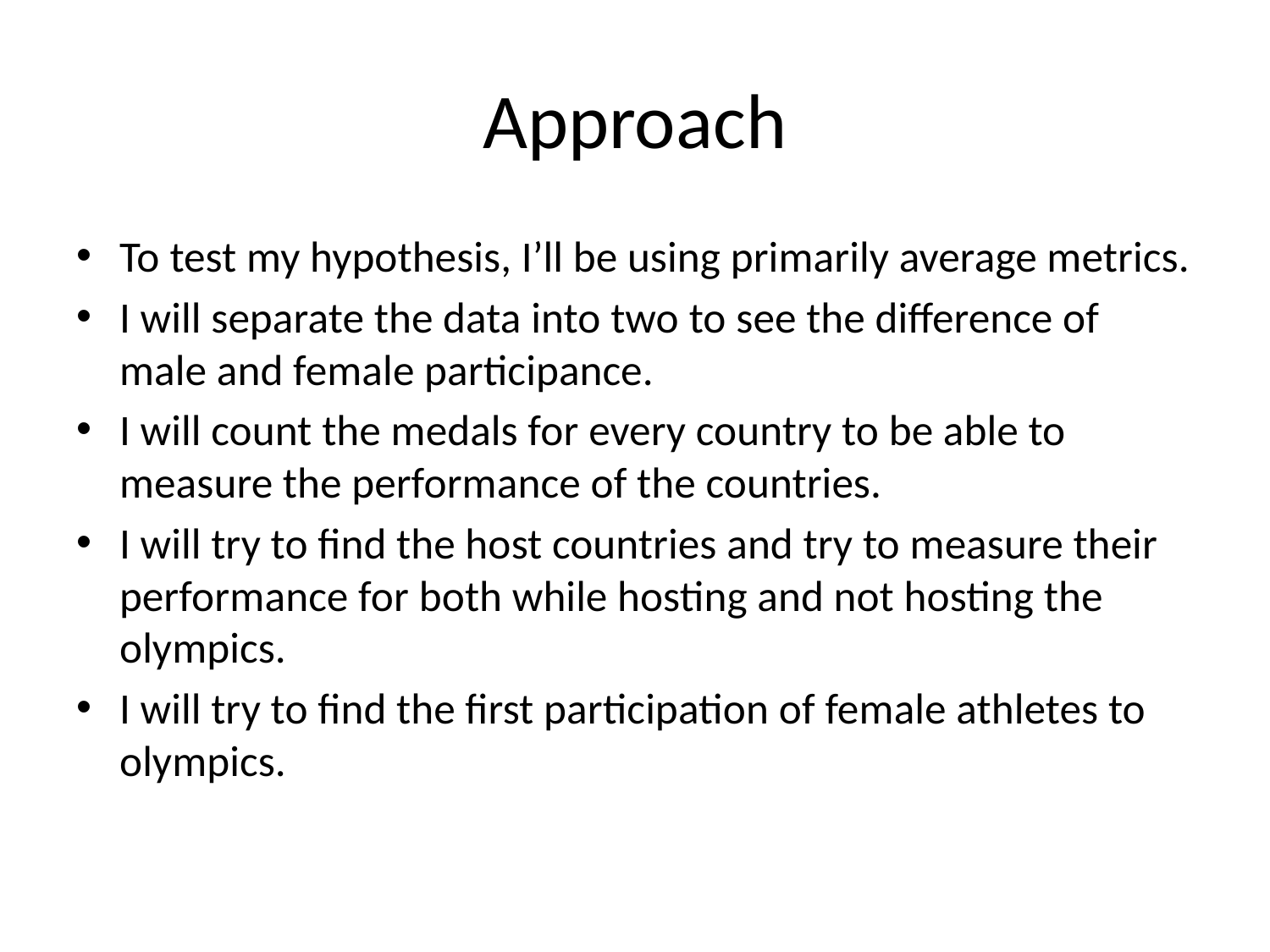

# Approach
To test my hypothesis, I’ll be using primarily average metrics.
I will separate the data into two to see the difference of male and female participance.
I will count the medals for every country to be able to measure the performance of the countries.
I will try to find the host countries and try to measure their performance for both while hosting and not hosting the olympics.
I will try to find the first participation of female athletes to olympics.